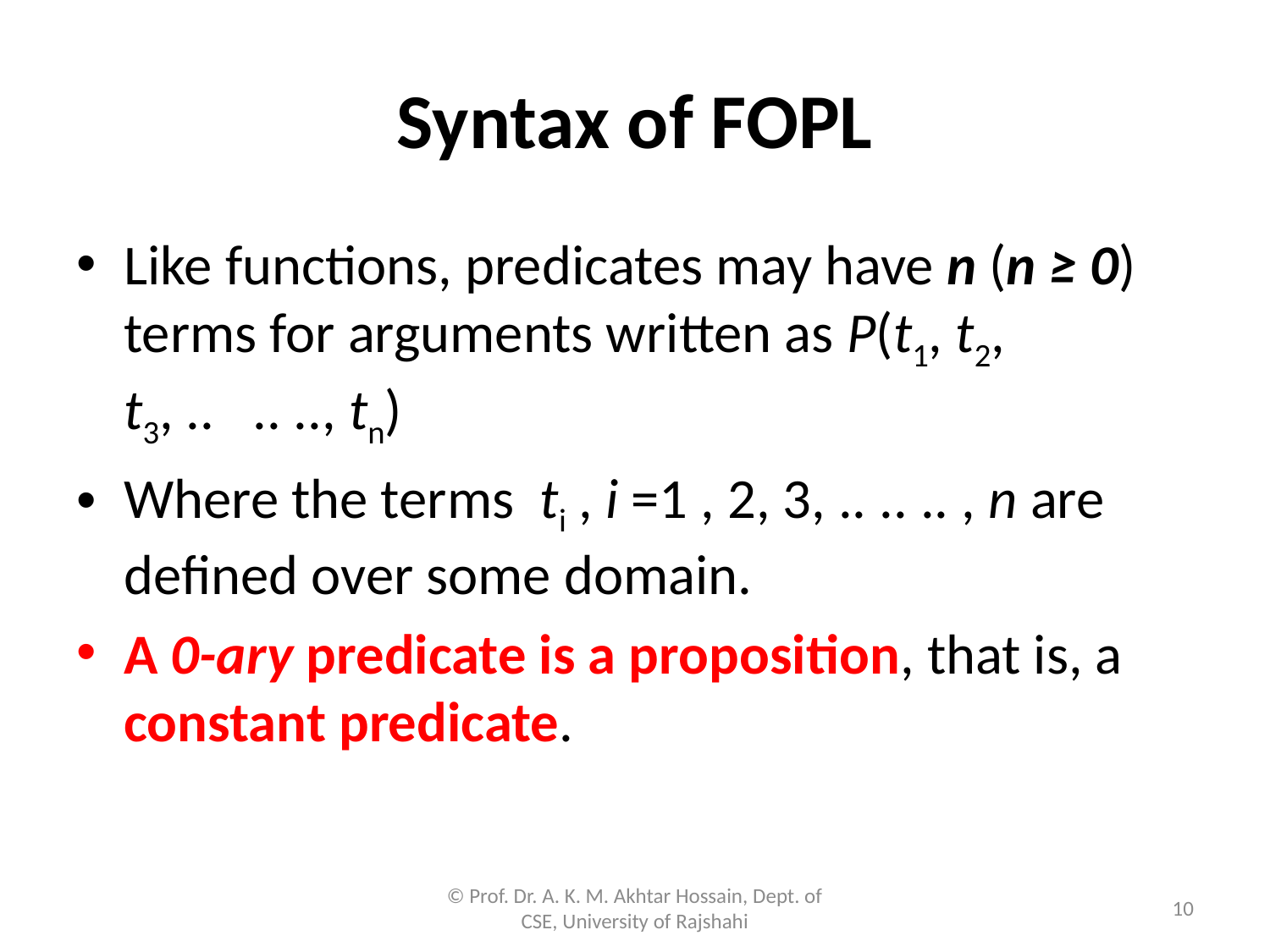

# Syntax of FOPL
Like functions, predicates may have n (n ≥ 0) terms for arguments written as P(t1, t2, t3, ..   .. .., tn)
Where the terms  ti , i =1 , 2, 3, .. .. .. , n are defined over some domain.
A 0-ary predicate is a proposition, that is, a constant predicate.

© Prof. Dr. A. K. M. Akhtar Hossain, Dept. of CSE, University of Rajshahi
10